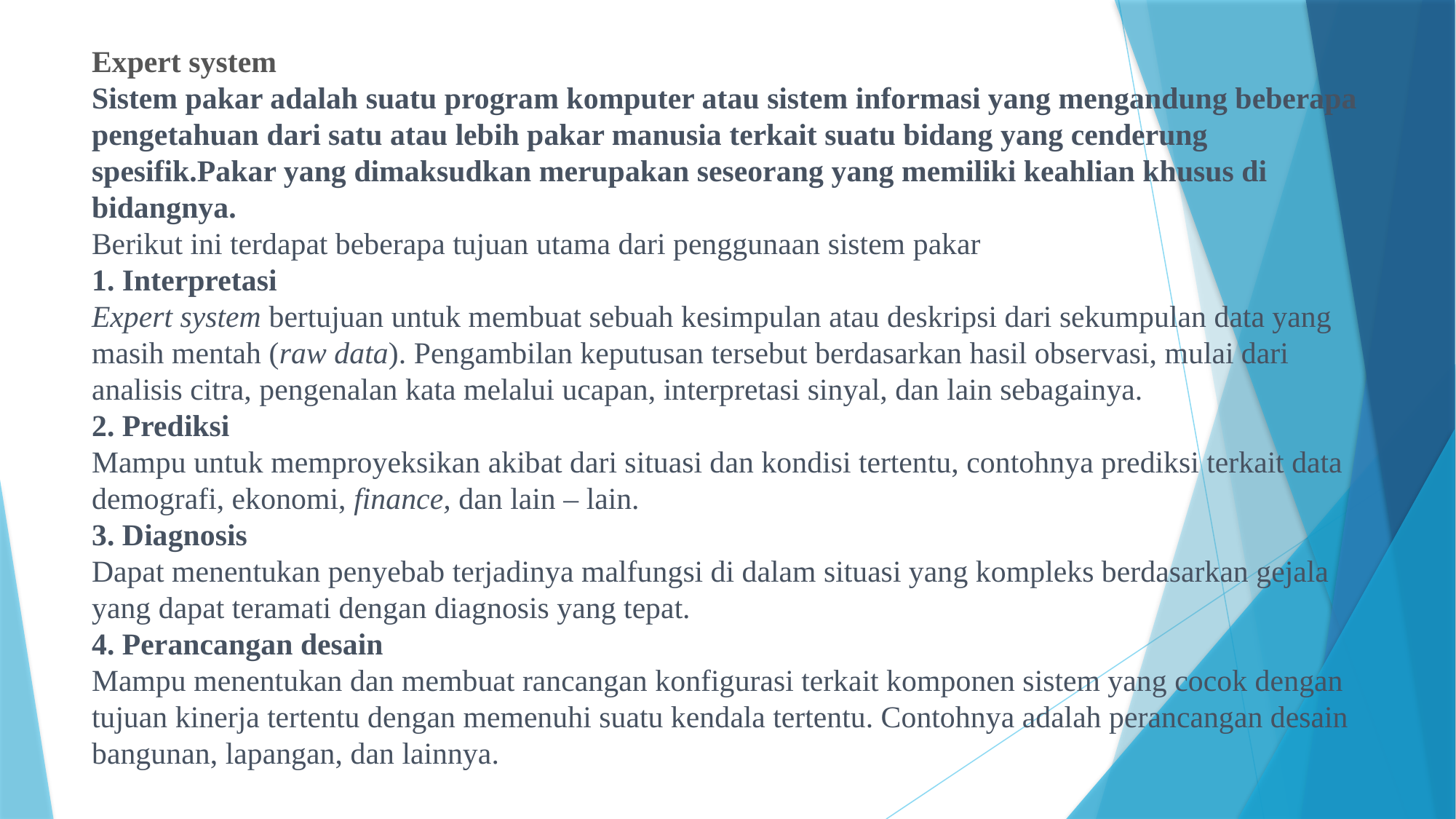

# Expert system Sistem pakar adalah suatu program komputer atau sistem informasi yang mengandung beberapa pengetahuan dari satu atau lebih pakar manusia terkait suatu bidang yang cenderung spesifik.Pakar yang dimaksudkan merupakan seseorang yang memiliki keahlian khusus di bidangnya. Berikut ini terdapat beberapa tujuan utama dari penggunaan sistem pakar  1. Interpretasi Expert system bertujuan untuk membuat sebuah kesimpulan atau deskripsi dari sekumpulan data yang masih mentah (raw data). Pengambilan keputusan tersebut berdasarkan hasil observasi, mulai dari analisis citra, pengenalan kata melalui ucapan, interpretasi sinyal, dan lain sebagainya. 2. Prediksi Mampu untuk memproyeksikan akibat dari situasi dan kondisi tertentu, contohnya prediksi terkait data demografi, ekonomi, finance, dan lain – lain. 3. Diagnosis Dapat menentukan penyebab terjadinya malfungsi di dalam situasi yang kompleks berdasarkan gejala yang dapat teramati dengan diagnosis yang tepat. 4. Perancangan desain Mampu menentukan dan membuat rancangan konfigurasi terkait komponen sistem yang cocok dengan tujuan kinerja tertentu dengan memenuhi suatu kendala tertentu. Contohnya adalah perancangan desain bangunan, lapangan, dan lainnya.